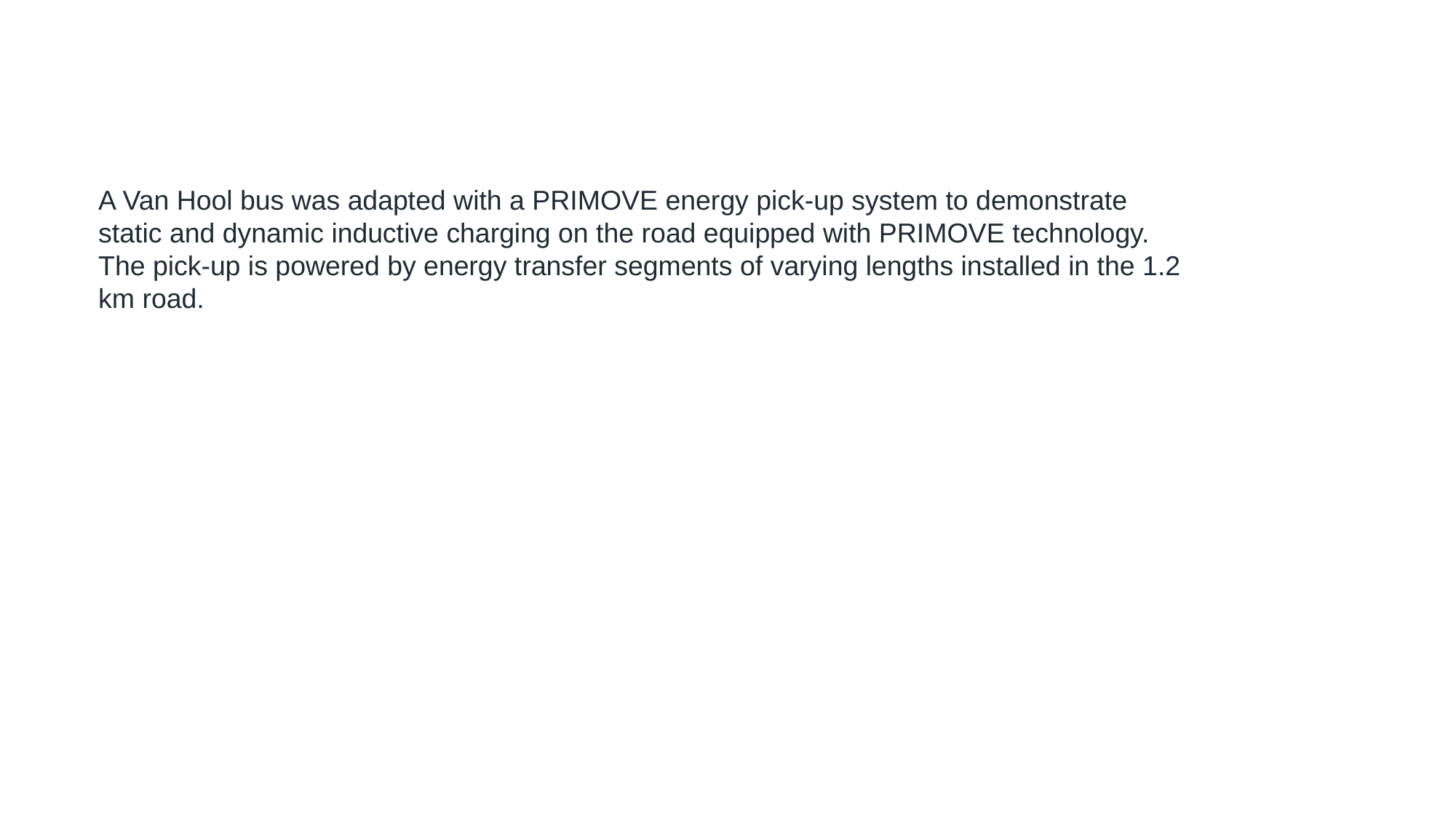

A Van Hool bus was adapted with a PRIMOVE energy pick-up system to demonstrate static and dynamic inductive charging on the road equipped with PRIMOVE technology.
The pick-up is powered by energy transfer segments of varying lengths installed in the 1.2 km road.